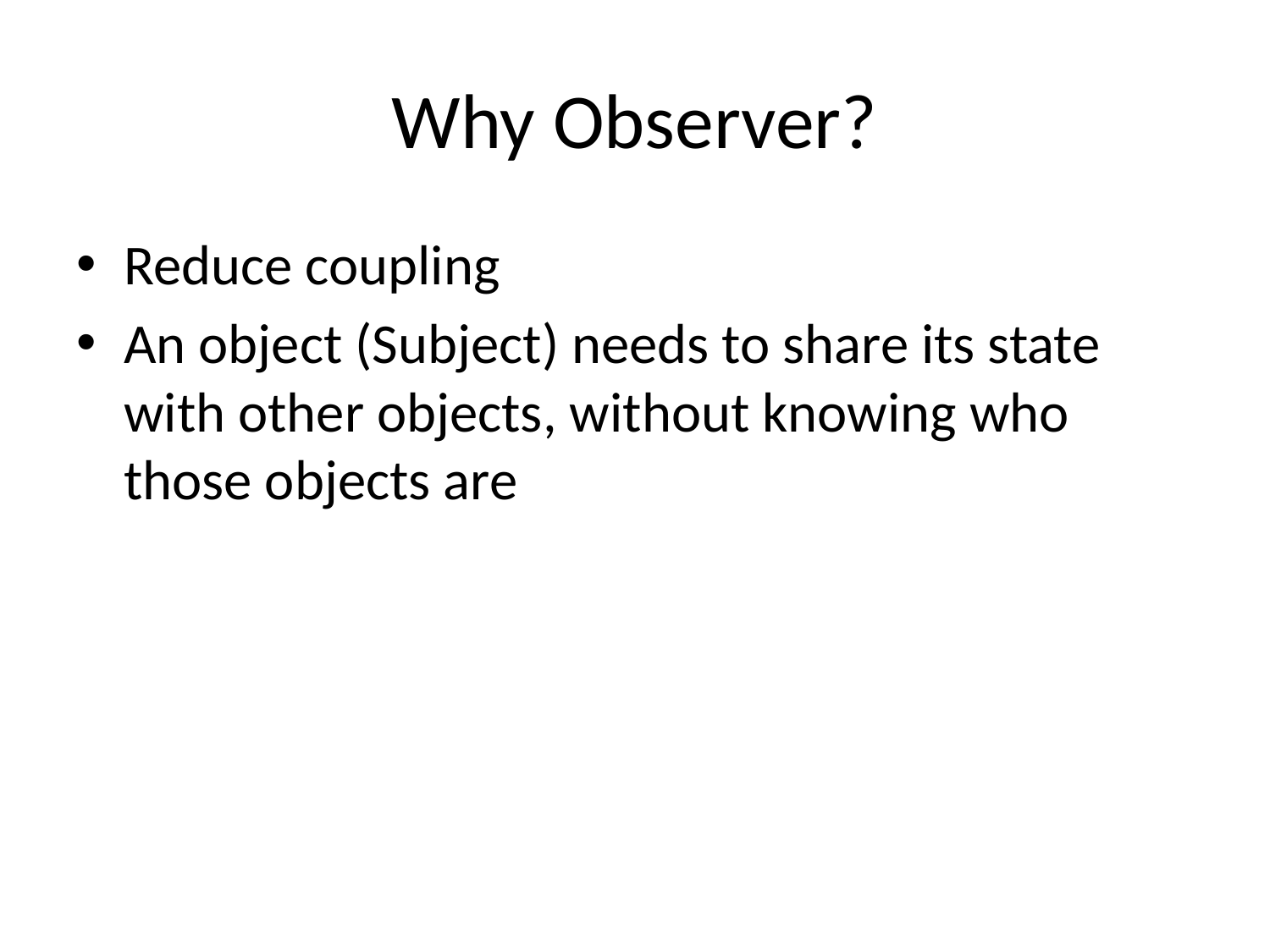

# Why Observer?
Reduce coupling
An object (Subject) needs to share its state with other objects, without knowing who those objects are